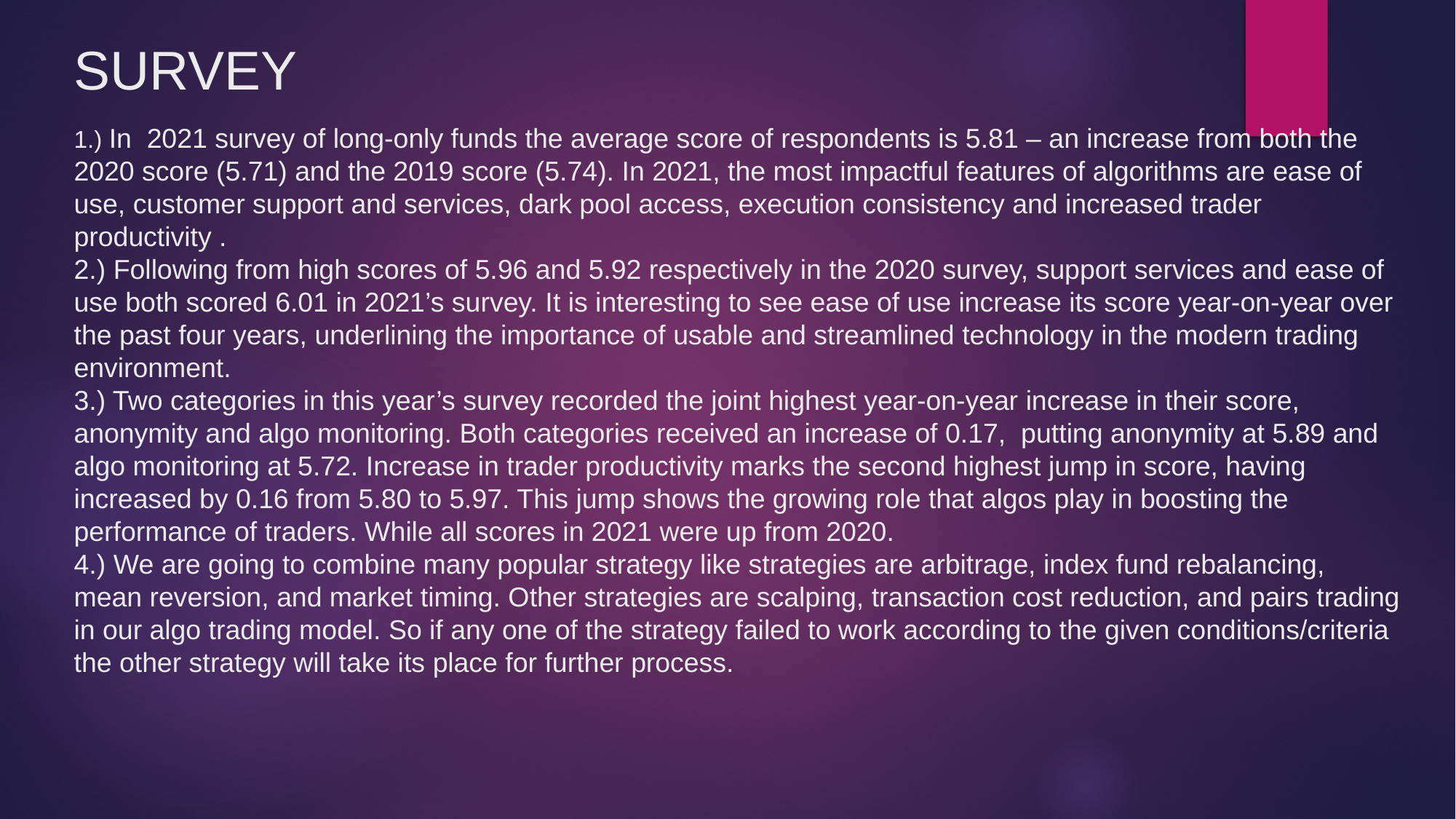

# SURVEY 1.) In  2021 survey of long-only funds the average score of respondents is 5.81 – an increase from both the 2020 score (5.71) and the 2019 score (5.74). In 2021, the most impactful features of algorithms are ease of use, customer support and services, dark pool access, execution consistency and increased trader productivity . 2.) Following from high scores of 5.96 and 5.92 respectively in the 2020 survey, support services and ease of use both scored 6.01 in 2021’s survey. It is interesting to see ease of use increase its score year-on-year over the past four years, underlining the importance of usable and streamlined technology in the modern trading environment. 3.) Two categories in this year’s survey recorded the joint highest year-on-year increase in their score, anonymity and algo monitoring. Both categories received an increase of 0.17,  putting anonymity at 5.89 and algo monitoring at 5.72. Increase in trader productivity marks the second highest jump in score, having increased by 0.16 from 5.80 to 5.97. This jump shows the growing role that algos play in boosting the performance of traders. While all scores in 2021 were up from 2020. 4.) We are going to combine many popular strategy like strategies are arbitrage, index fund rebalancing, mean reversion, and market timing. Other strategies are scalping, transaction cost reduction, and pairs trading in our algo trading model. So if any one of the strategy failed to work according to the given conditions/criteria the other strategy will take its place for further process.